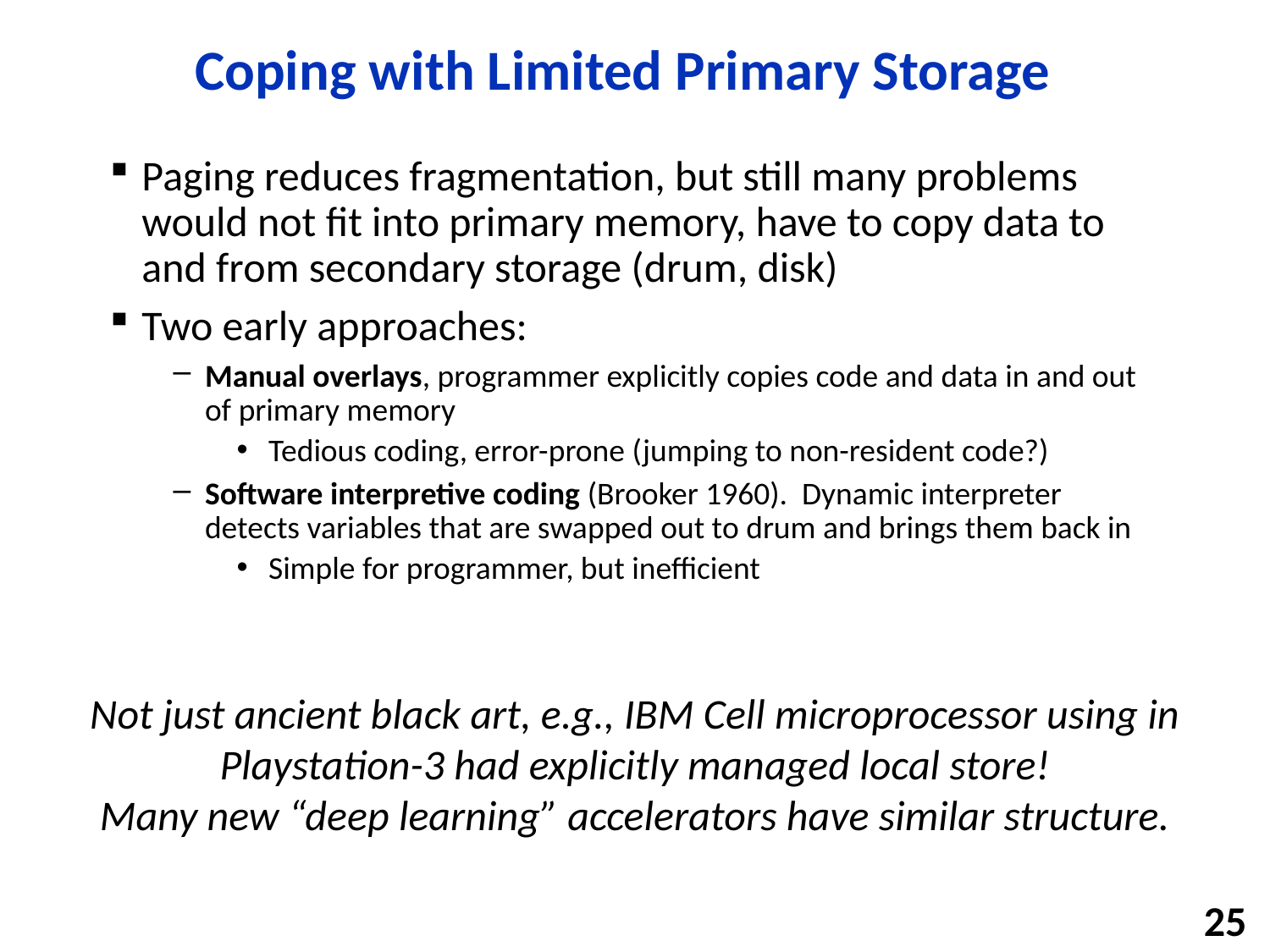

# Coping with Limited Primary Storage
Paging reduces fragmentation, but still many problems would not fit into primary memory, have to copy data to and from secondary storage (drum, disk)
Two early approaches:
Manual overlays, programmer explicitly copies code and data in and out of primary memory
Tedious coding, error-prone (jumping to non-resident code?)
Software interpretive coding (Brooker 1960).  Dynamic interpreter detects variables that are swapped out to drum and brings them back in
Simple for programmer, but inefficient

Not just ancient black art, e.g., IBM Cell microprocessor using in Playstation-3 had explicitly managed local store!
Many new “deep learning” accelerators have similar structure.
25